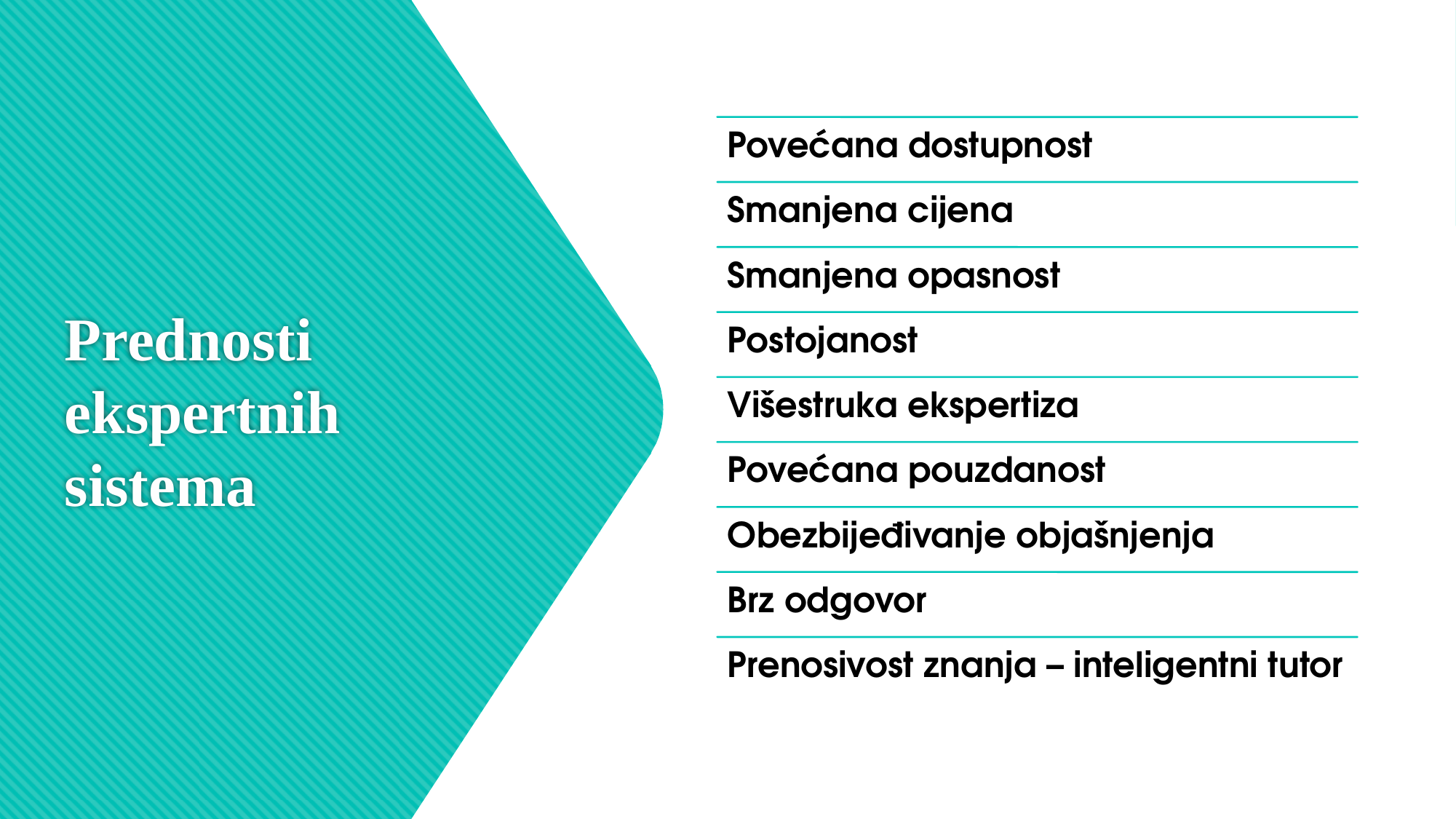

Povećana dostupnost
Smanjena cijena
Smanjena opasnost
Postojanost
Višestruka ekspertiza
Povećana pouzdanost
Obezbijeđivanje objašnjenja
Brz odgovor
Prenosivost znanja – inteligentni tutor
# Prednosti ekspertnih sistema